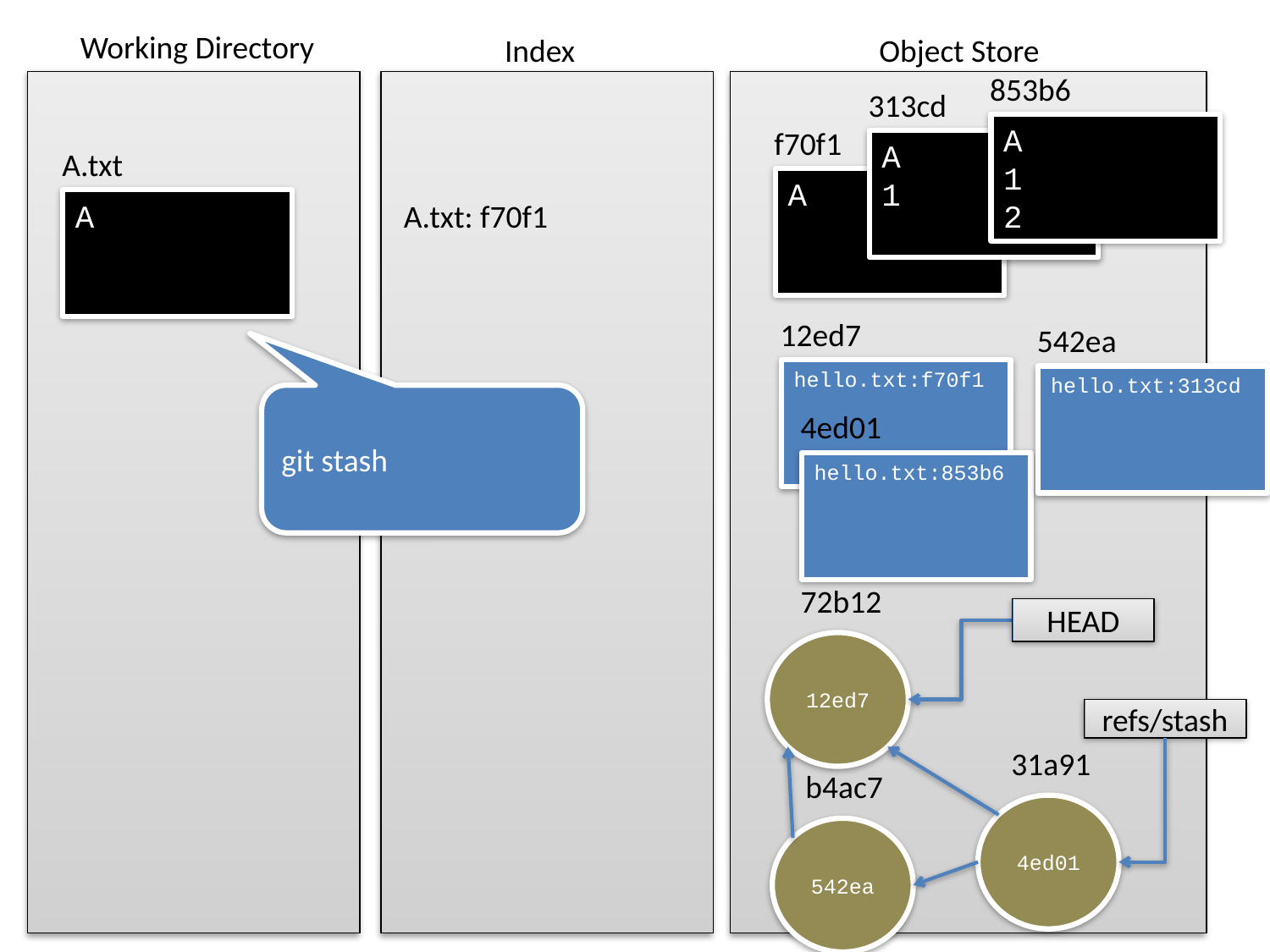

853b6
A
1
2
313cd
A
1
f70f1
A
A.txt
A
A.txt: f70f1
12ed7
hello.txt:f70f1
542ea
hello.txt:313cd
git stash
4ed01
hello.txt:853b6
72b12
12ed7
HEAD
refs/stash
31a91
4ed01
b4ac7
542ea